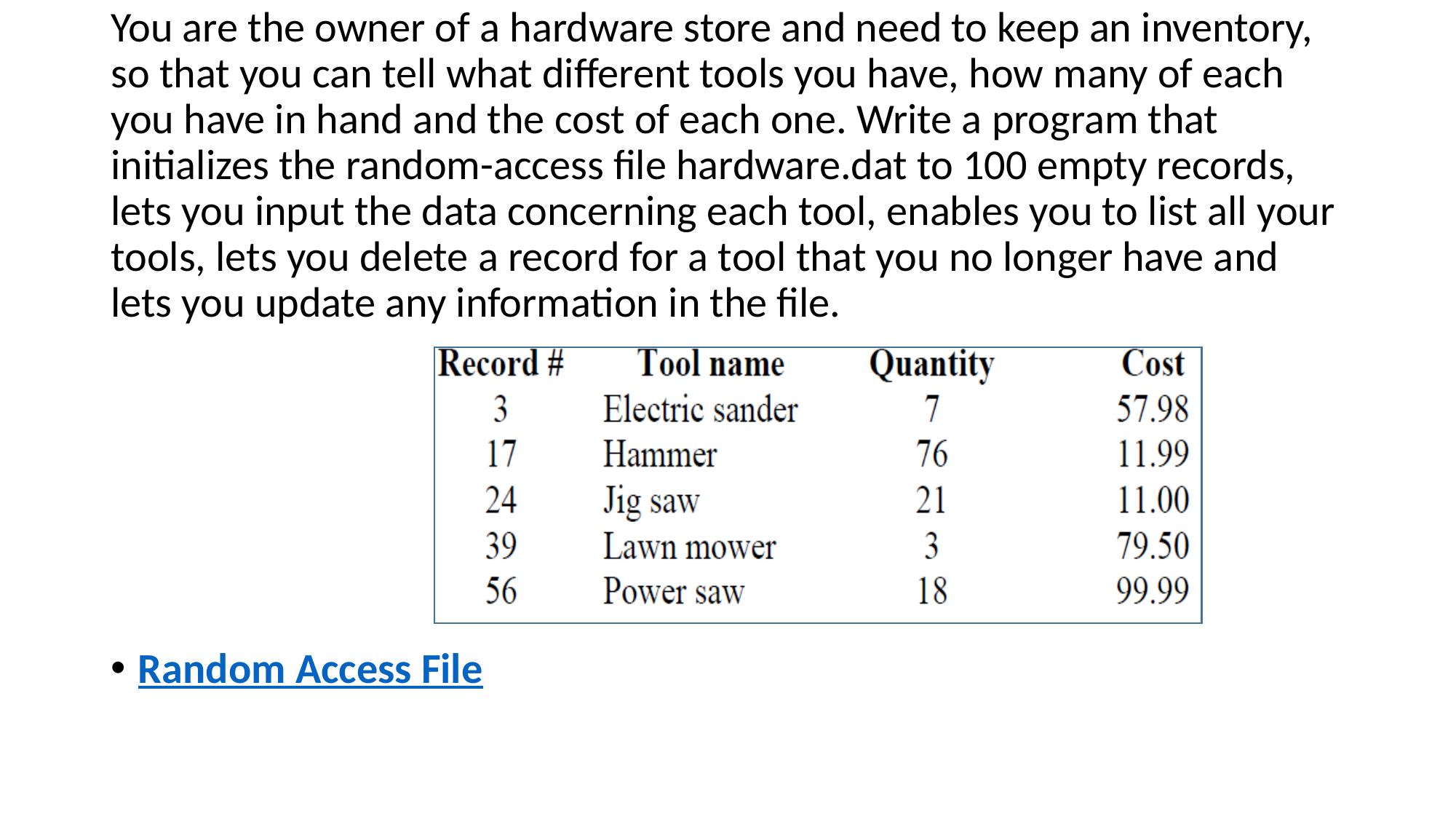

You are the owner of a hardware store and need to keep an inventory, so that you can tell what different tools you have, how many of each you have in hand and the cost of each one. Write a program that initializes the random-access file hardware.dat to 100 empty records, lets you input the data concerning each tool, enables you to list all your tools, lets you delete a record for a tool that you no longer have and lets you update any information in the file.

Random Access File